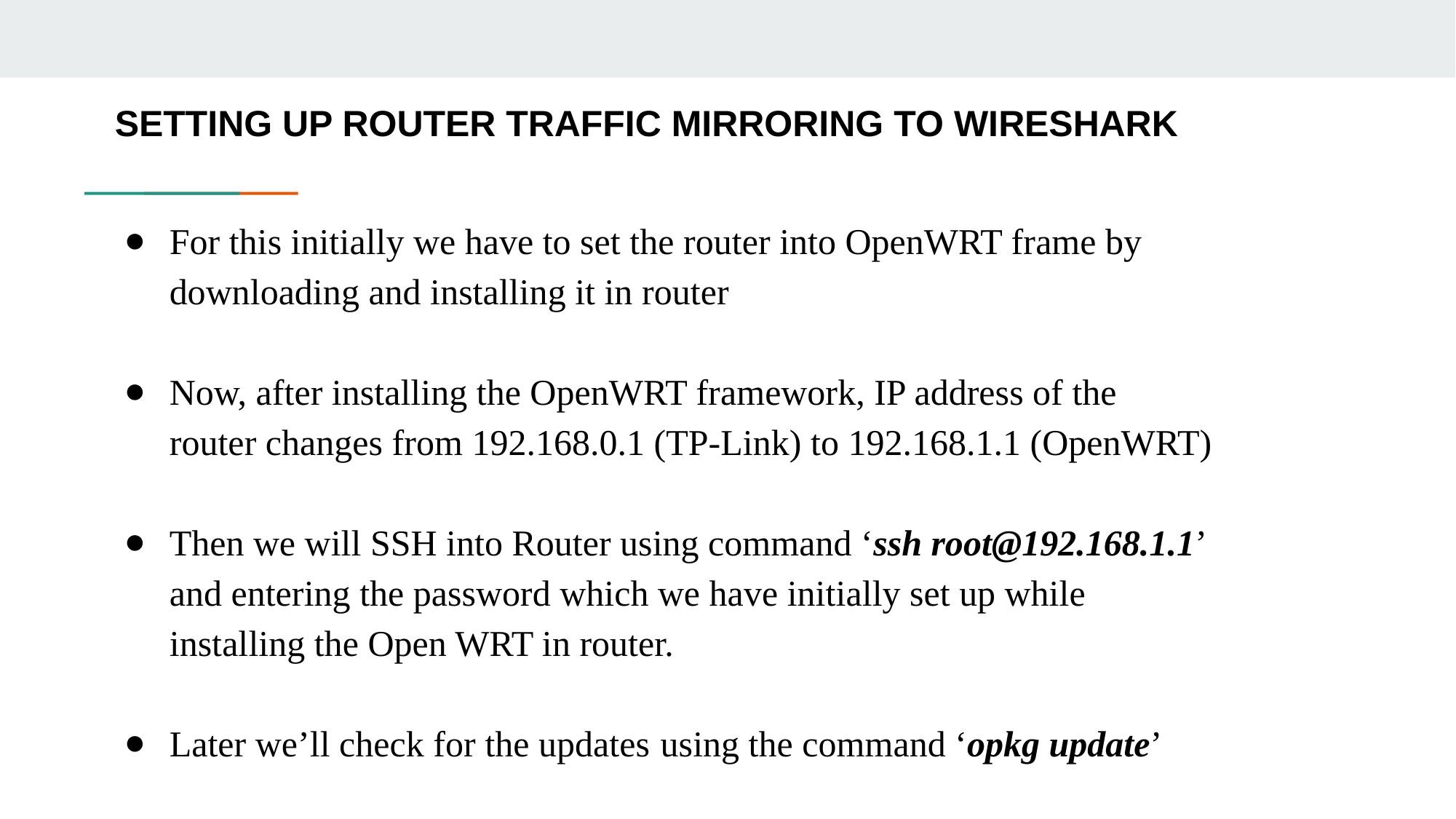

# SETTING UP ROUTER TRAFFIC MIRRORING TO WIRESHARK

For this initially we have to set the router into OpenWRT frame by downloading and installing it in router

Now, after installing the OpenWRT framework, IP address of the router changes from 192.168.0.1 (TP-Link) to 192.168.1.1 (OpenWRT)

Then we will SSH into Router using command ‘ssh root@192.168.1.1’ and entering the password which we have initially set up while installing the Open WRT in router.

Later we’ll check for the updates using the command ‘opkg update’